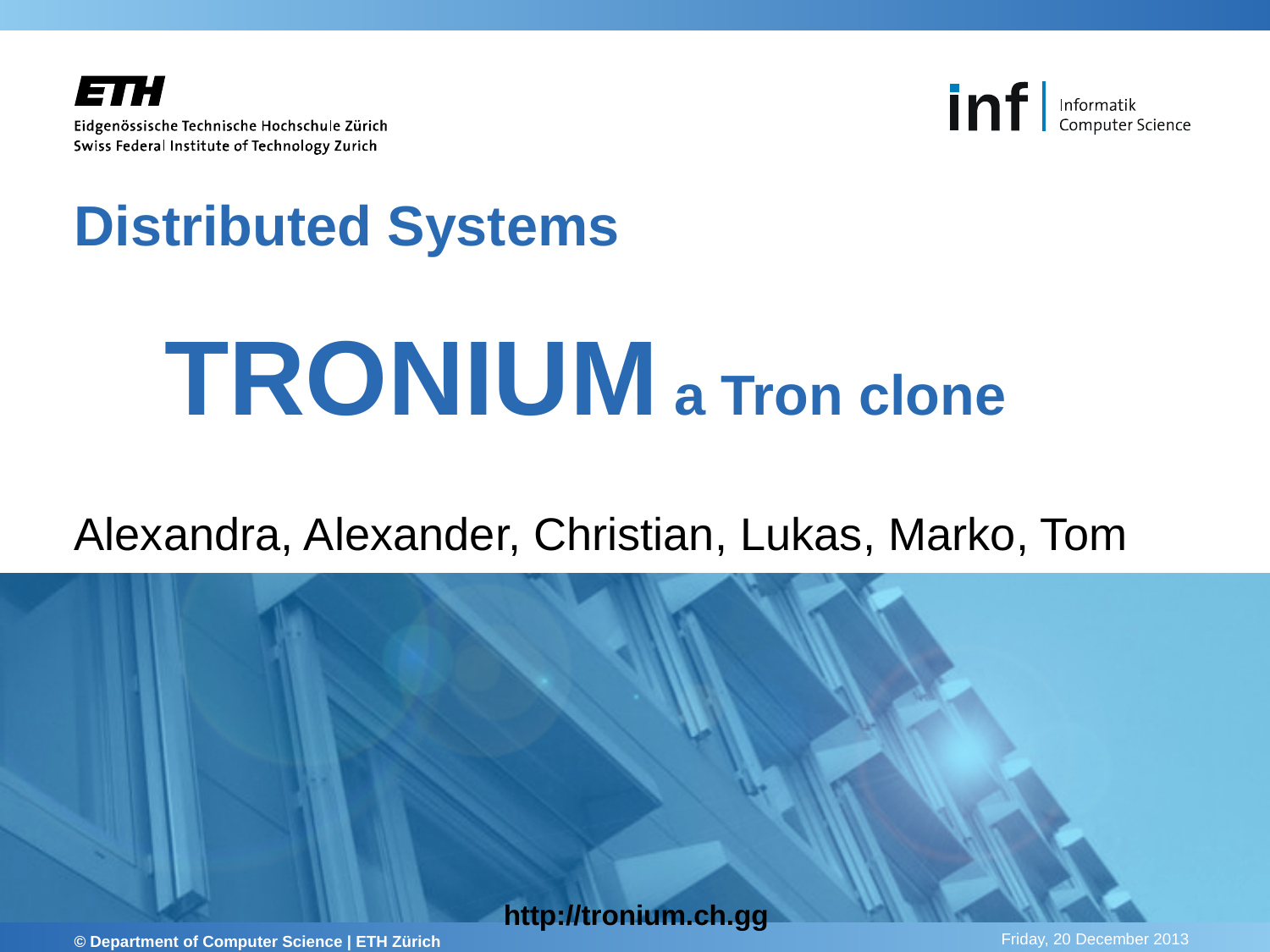

# Distributed Systems
TRONIUM a Tron clone
Alexandra, Alexander, Christian, Lukas, Marko, Tom
http://tronium.ch.gg
© Department of Computer Science | ETH Zürich